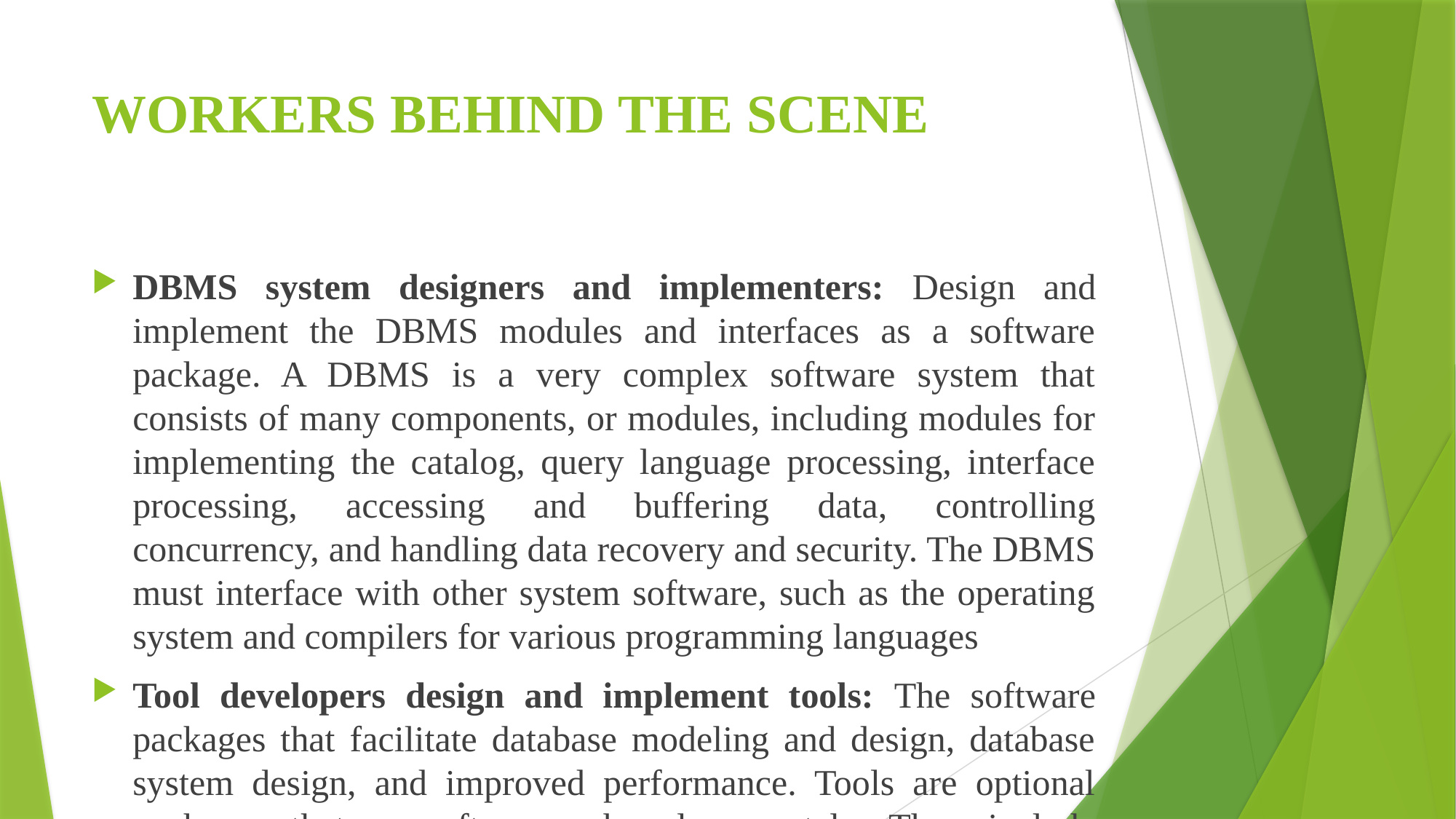

# WORKERS BEHIND THE SCENE
DBMS system designers and implementers: Design and implement the DBMS modules and interfaces as a software package. A DBMS is a very complex software system that consists of many components, or modules, including modules for implementing the catalog, query language processing, interface processing, accessing and buffering data, controlling concurrency, and handling data recovery and security. The DBMS must interface with other system software, such as the operating system and compilers for various programming languages
Tool developers design and implement tools: The software packages that facilitate database modeling and design, database system design, and improved performance. Tools are optional packages that are often purchased separately. They include packages for database design, performance monitoring, natural language or graphical interfaces, prototyping, simulation, and test data generation. In many cases, independent software vendors develop and market these tools.